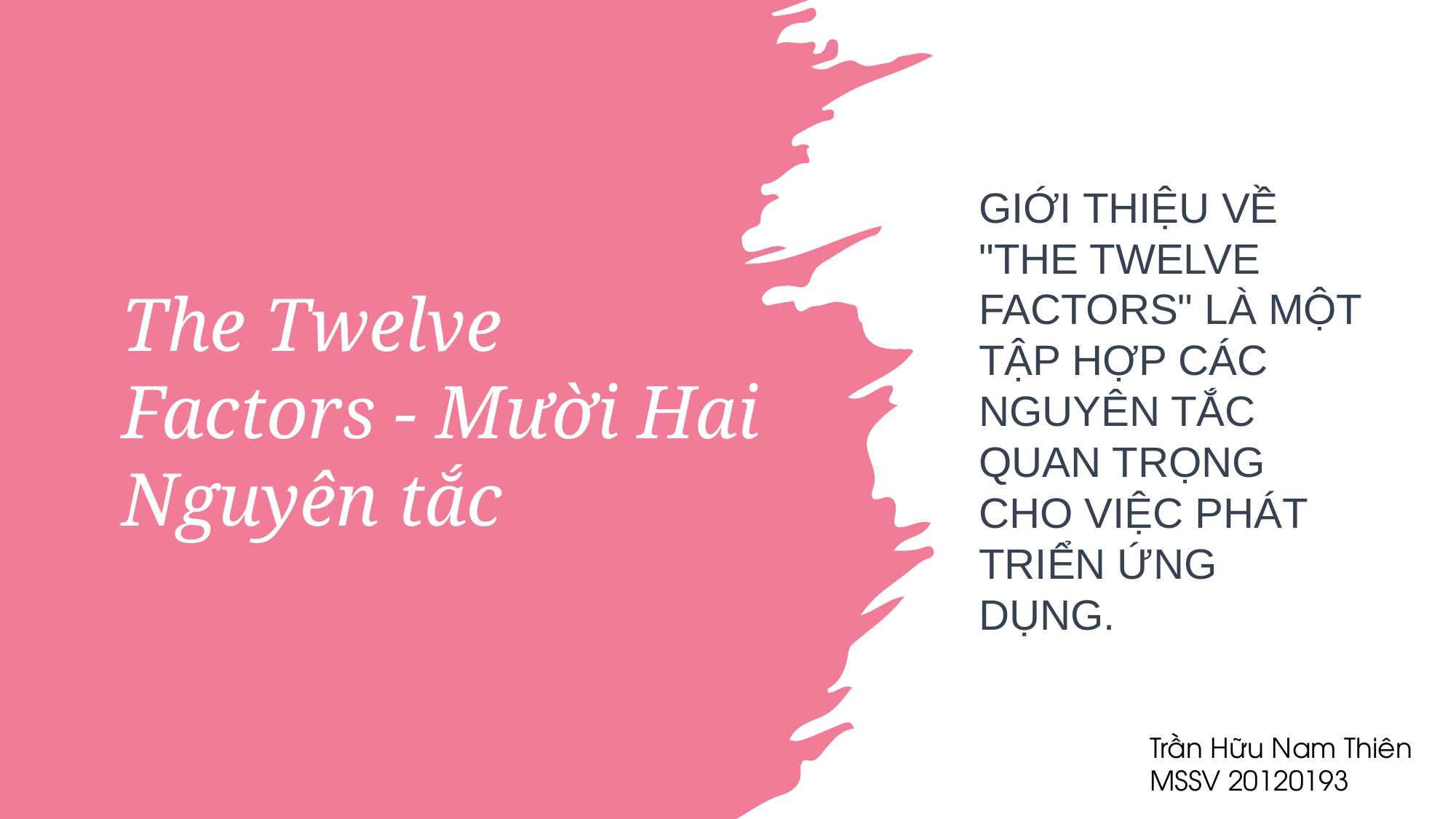

# The Twelve Factors - Mười Hai Nguyên tắc
Giới thiệu về "The Twelve Factors" là một tập hợp các nguyên tắc quan trọng cho việc phát triển ứng dụng.
Trần Hữu Nam Thiên
MSSV 20120193